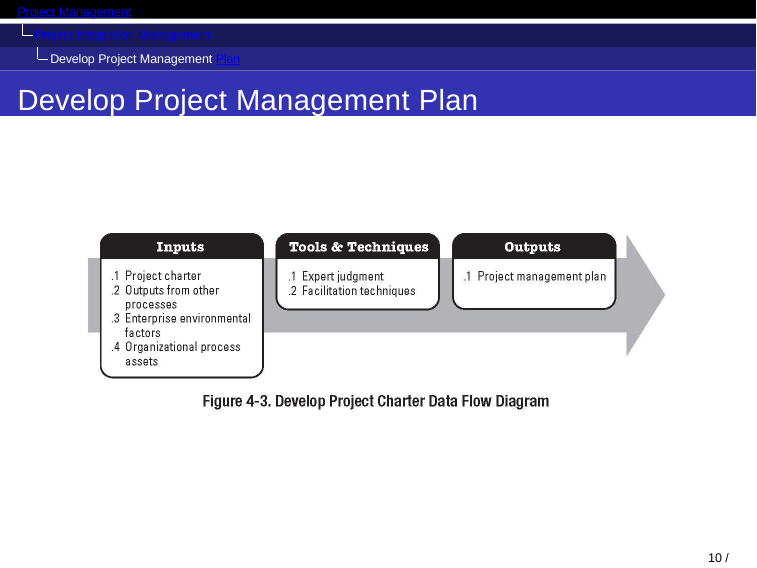

Project Management
Project Integration Management  Develop Project Management Plan

Develop Project Management Plan

10 / 38